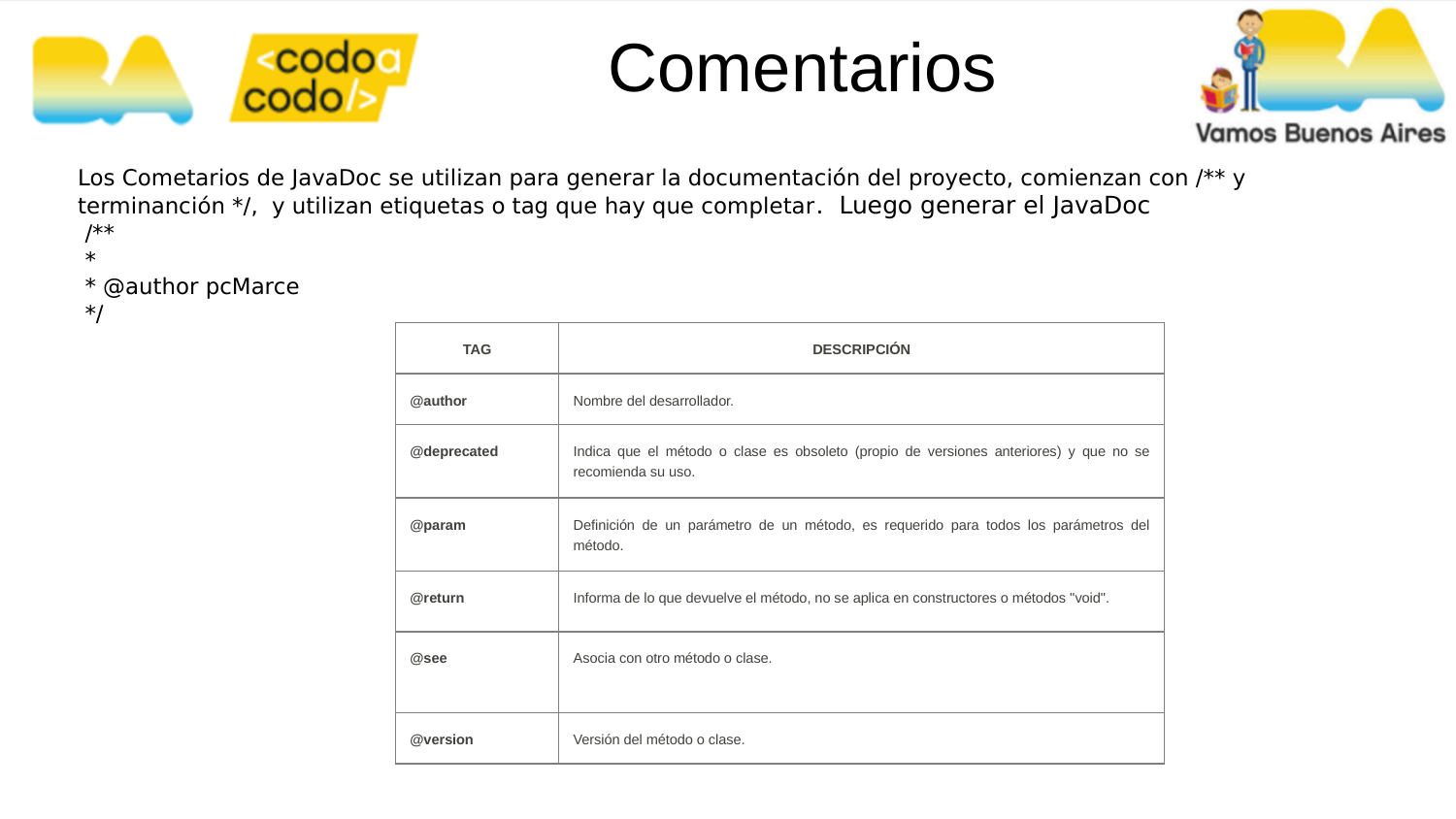

# Comentarios

Los Cometarios de JavaDoc se utilizan para generar la documentación del proyecto, comienzan con /** y terminanción */,  y utilizan etiquetas o tag que hay que completar.  Luego generar el JavaDoc
 /**
 *
 * @author pcMarce
 */

| TAG | DESCRIPCIÓN |
| --- | --- |
| @author | Nombre del desarrollador. |
| @deprecated | Indica que el método o clase es obsoleto (propio de versiones anteriores) y que no se recomienda su uso. |
| @param | Definición de un parámetro de un método, es requerido para todos los parámetros del método. |
| @return | Informa de lo que devuelve el método, no se aplica en constructores o métodos "void". |
| @see | Asocia con otro método o clase. |
| @version | Versión del método o clase. |